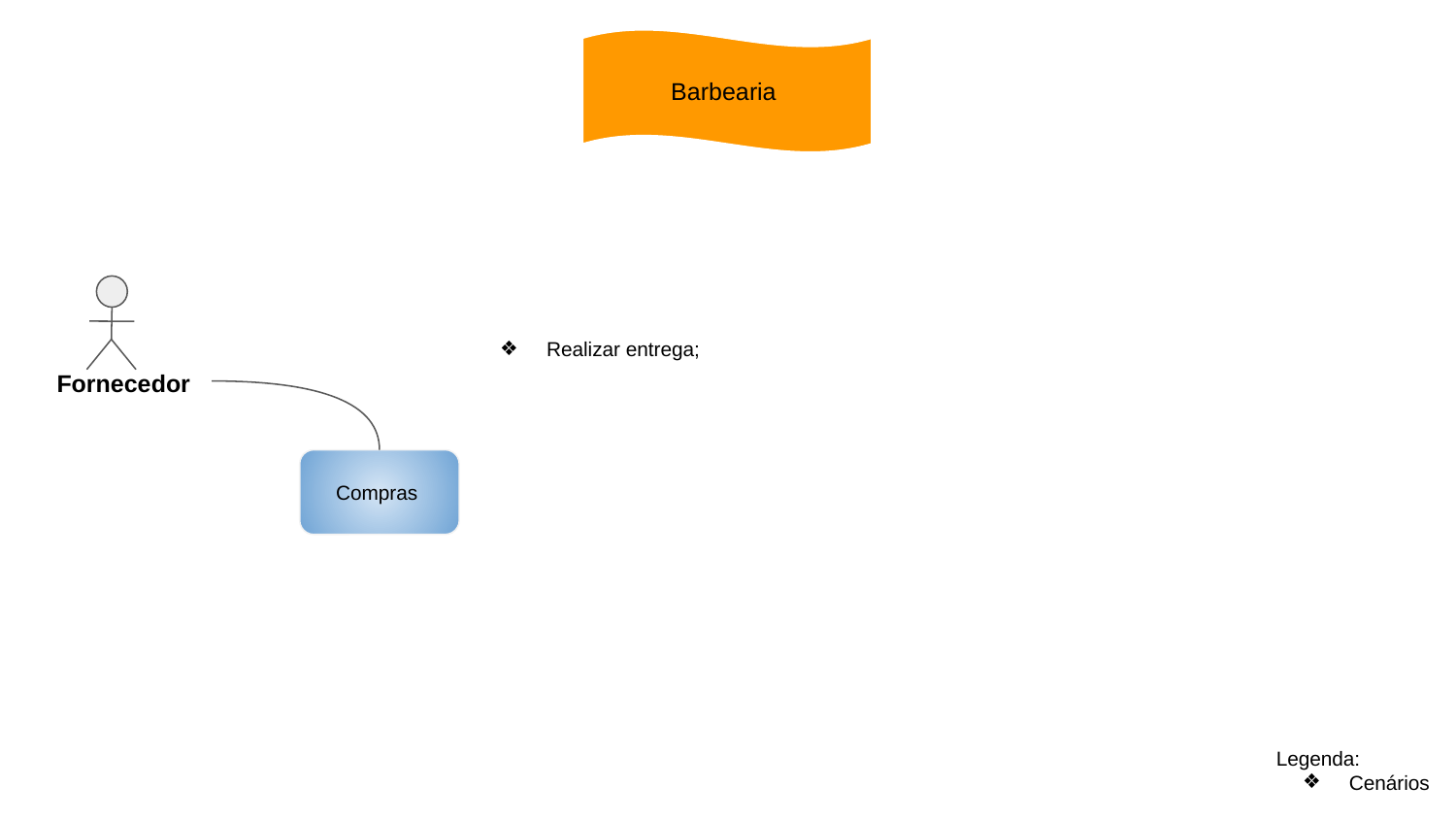

Barbearia

Fornecedor

Realizar entrega;
Compras
Legenda:
Cenários